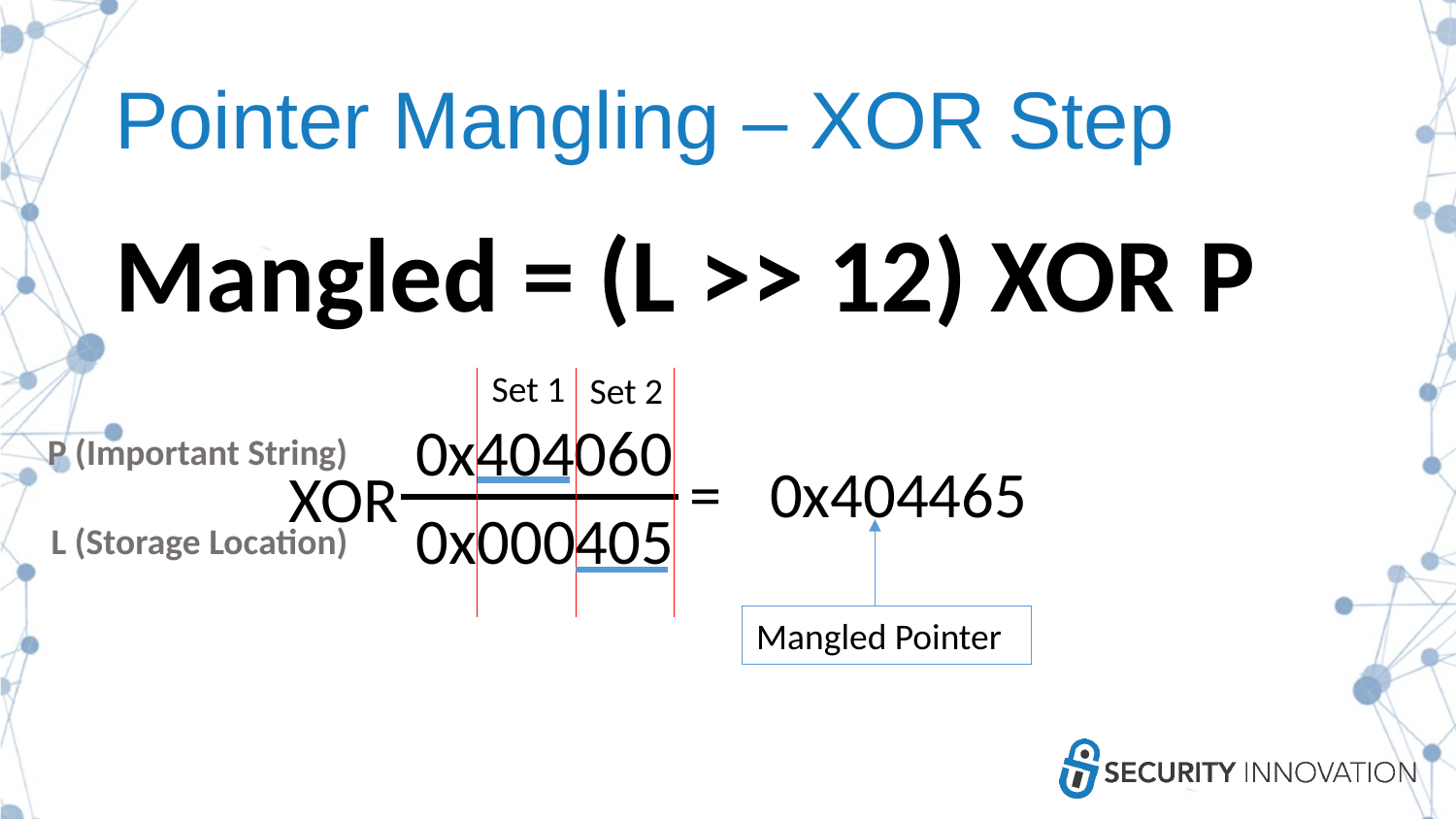

# Pointer Mangling – XOR Step
Mangled = (L >> 12) XOR P
Set 1
Set 2
﻿0x404060
P (Important String)
 = ﻿ ﻿﻿ 0x404465
XOR
0x000405
L (Storage Location)
Mangled Pointer